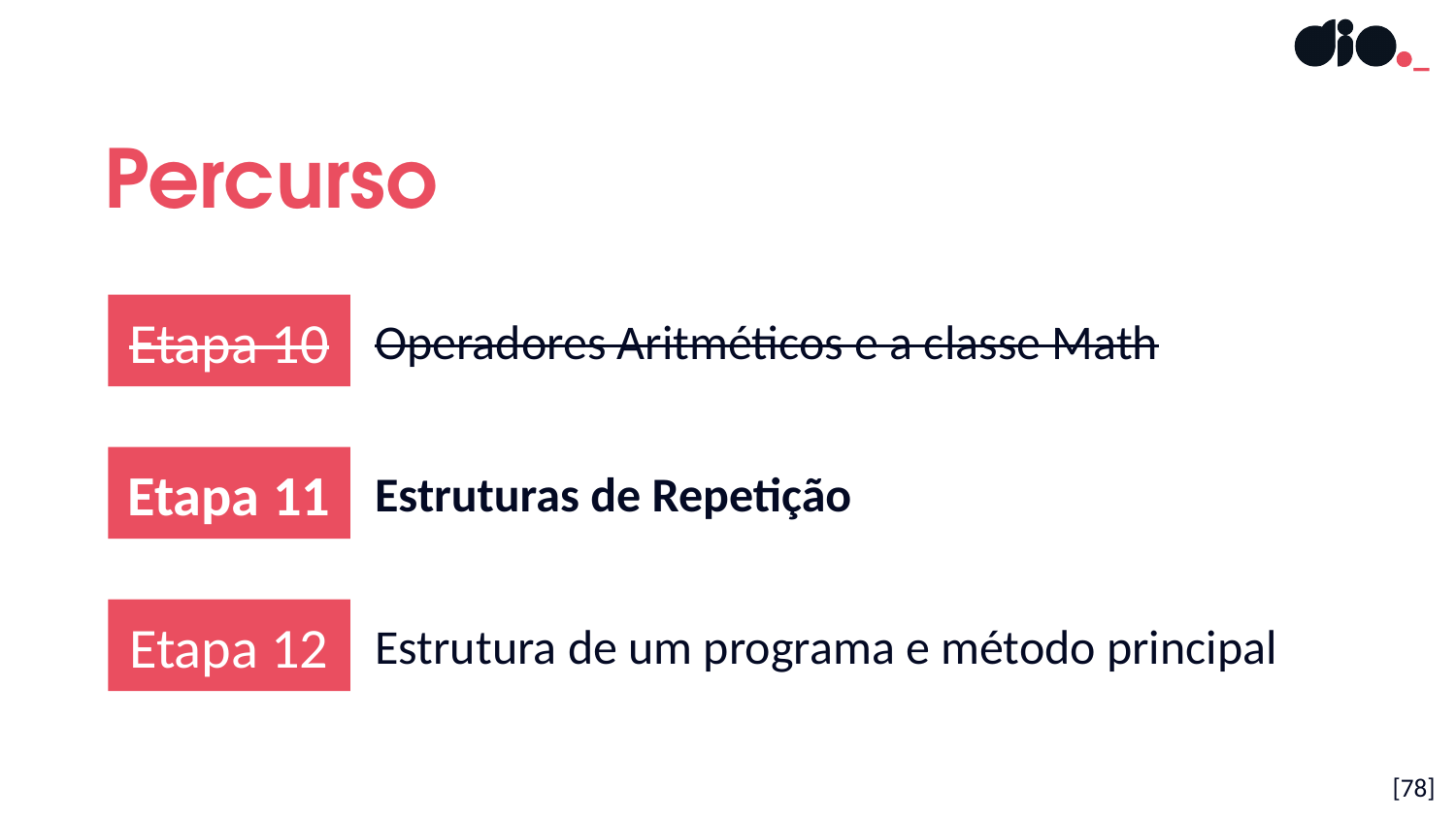

Percurso
Etapa 10
Operadores Aritméticos e a classe Math

Etapa 11
Estruturas de Repetição
Etapa 12
Estrutura de um programa e método principal
[78]